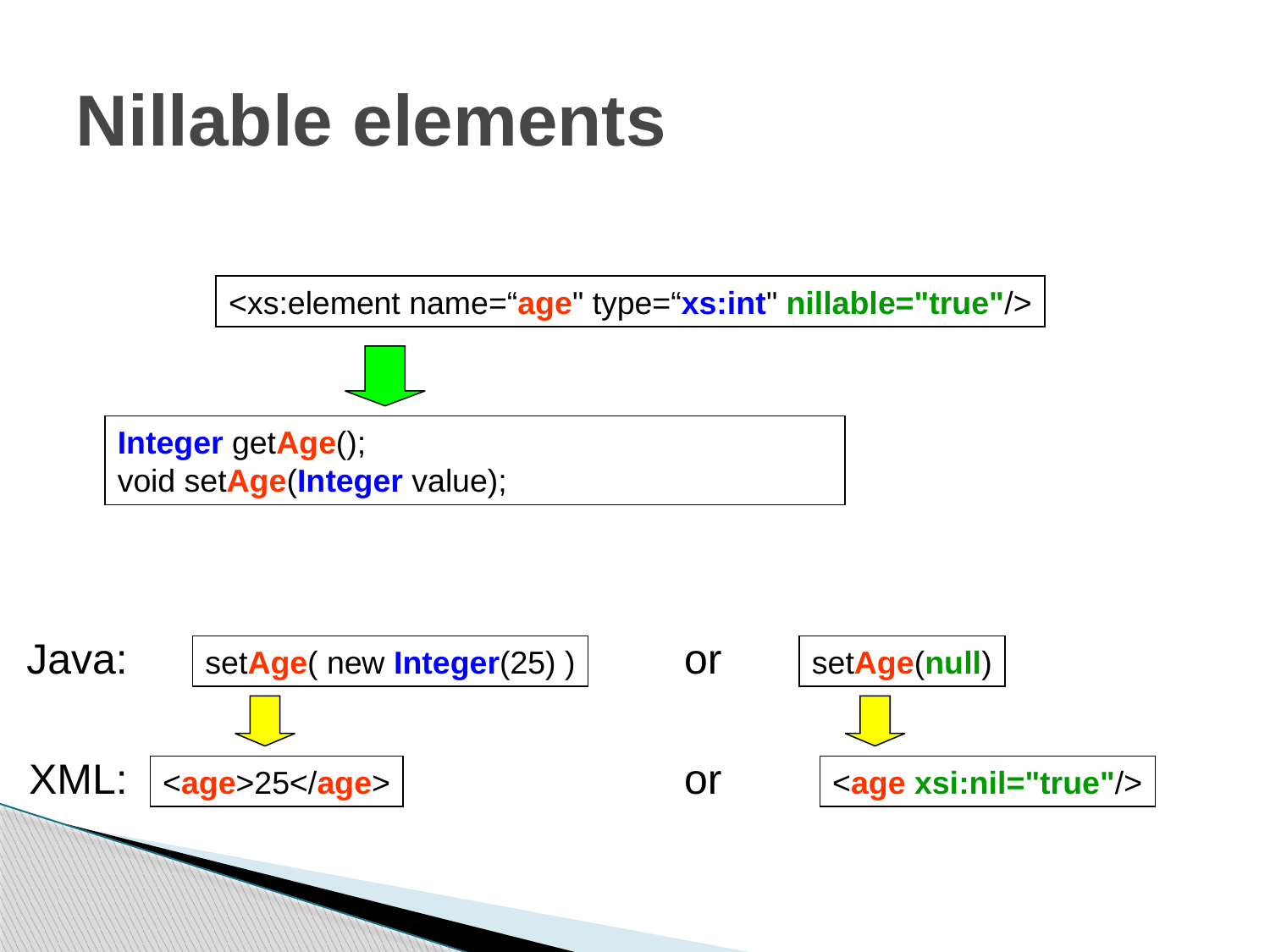

# Nillable elements
<xs:element name=“age" type=“xs:int" nillable="true"/>

Integer getAge();
void setAge(Integer value);
Java:
or
setAge( new Integer(25) )
setAge(null)

XML:
or
<age>25</age>
<age xsi:nil="true"/>